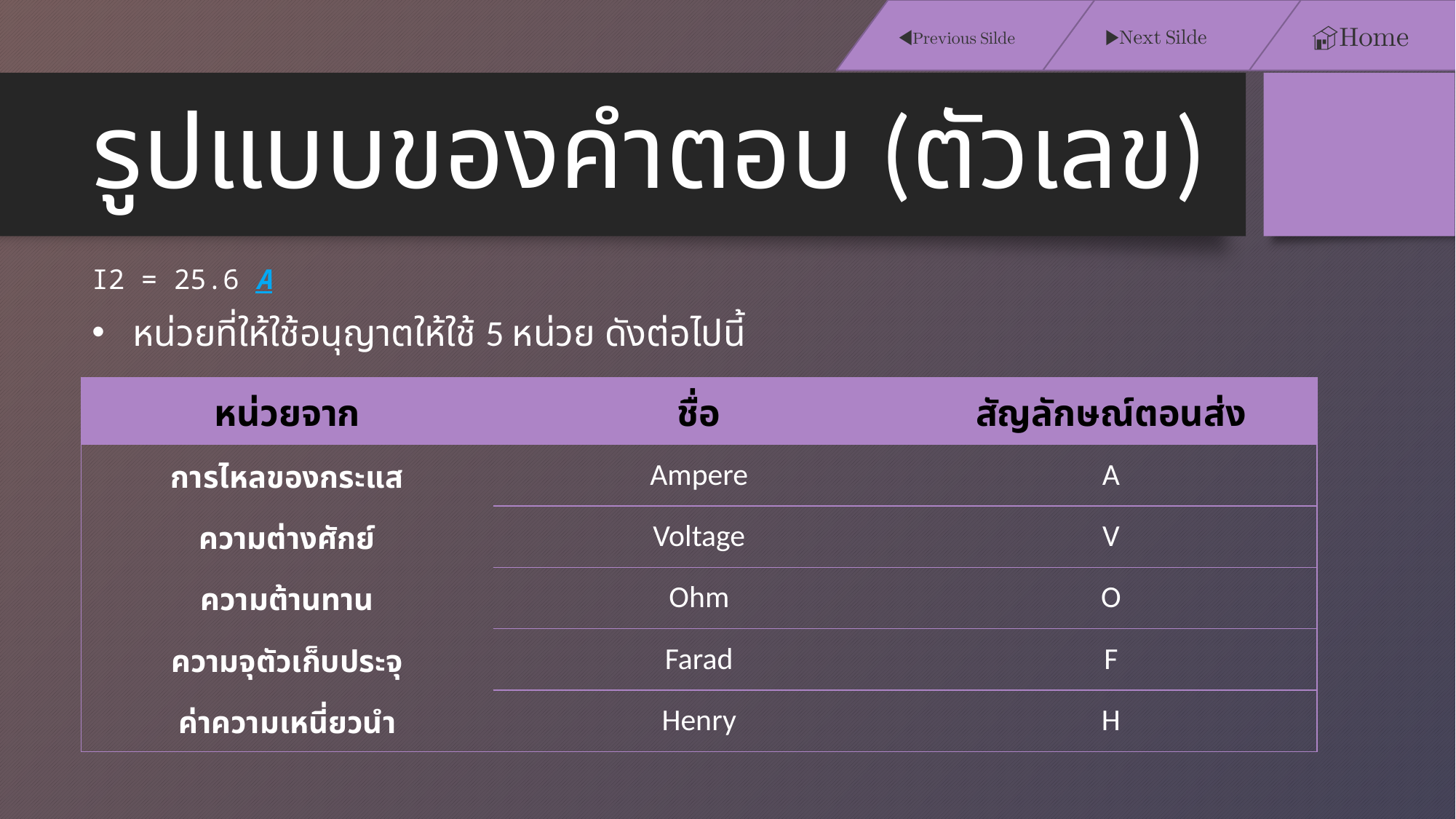

▶️Next Silde
🏠Home
◀️Previous Silde
# รูปแบบของคำตอบ (ตัวเลข)
I2 = 25.6 A
หน่วยที่ให้ใช้อนุญาตให้ใช้ 5 หน่วย ดังต่อไปนี้
| หน่วยจาก | ชื่อ | สัญลักษณ์ตอนส่ง |
| --- | --- | --- |
| การไหลของกระแส | Ampere | A |
| ความต่างศักย์ | Voltage | V |
| ความต้านทาน | Ohm | O |
| ความจุตัวเก็บประจุ | Farad | F |
| ค่าความเหนี่ยวนำ | Henry | H |